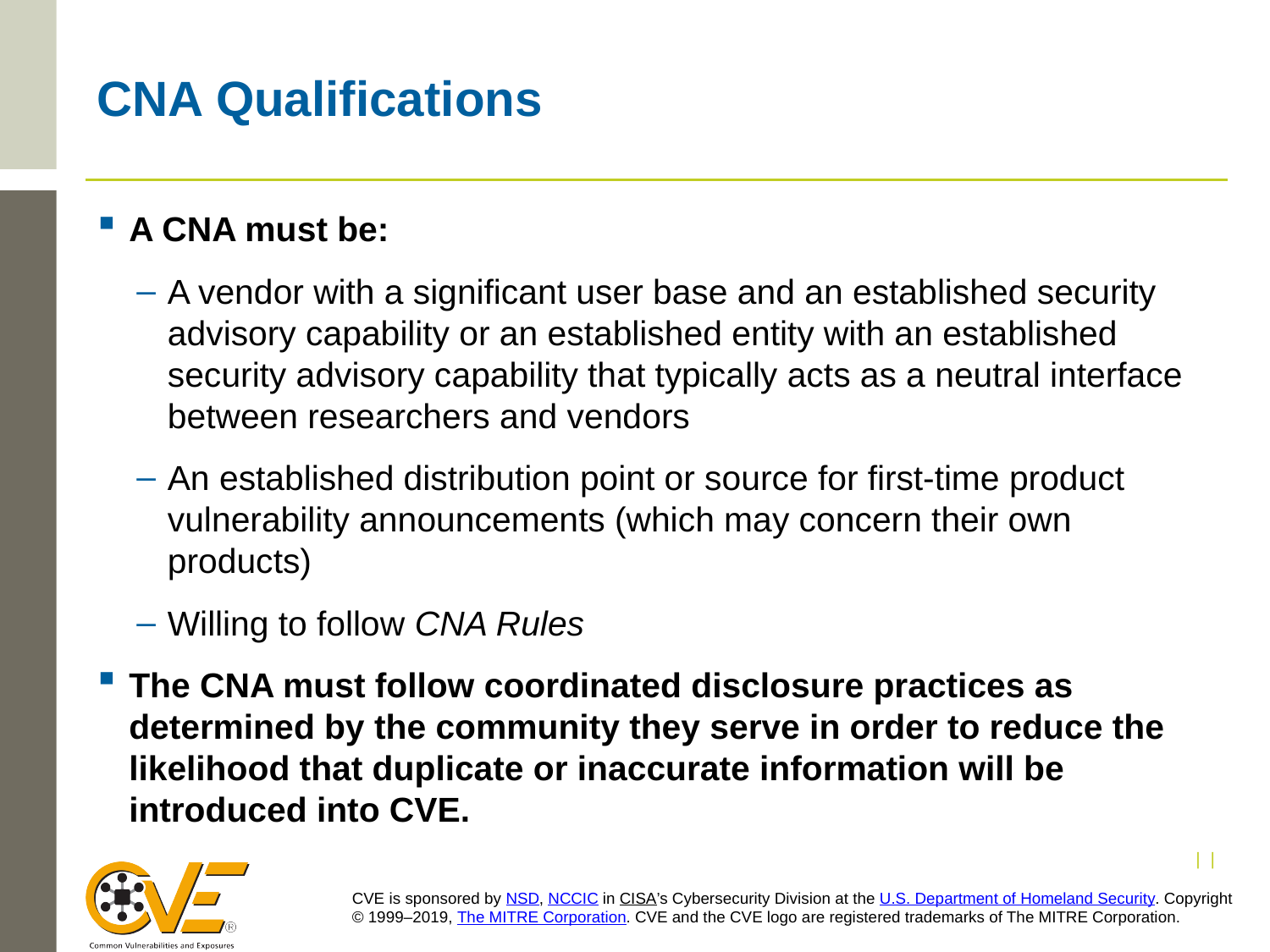

# CNA Qualifications
A CNA must be:
A vendor with a significant user base and an established security advisory capability or an established entity with an established security advisory capability that typically acts as a neutral interface between researchers and vendors
An established distribution point or source for first-time product vulnerability announcements (which may concern their own products)
Willing to follow CNA Rules
The CNA must follow coordinated disclosure practices as determined by the community they serve in order to reduce the likelihood that duplicate or inaccurate information will be introduced into CVE.

|  |